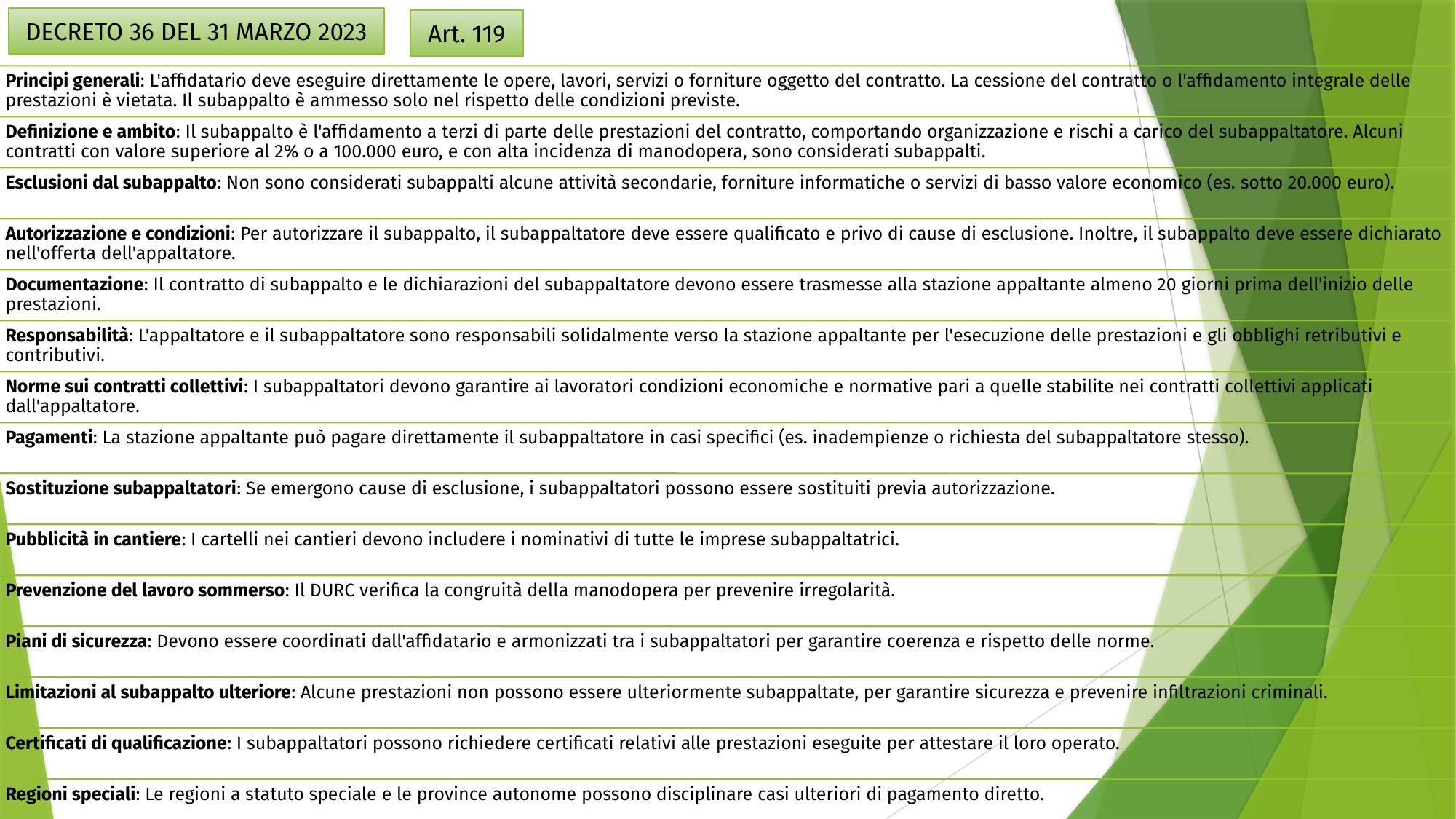

DECRETO 36 DEL 31 MARZO 2023
Art. 119
Principi generali: L'affidatario deve eseguire direttamente le opere, lavori, servizi o forniture oggetto del contratto. La cessione del contratto o l'affidamento integrale delle prestazioni è vietata. Il subappalto è ammesso solo nel rispetto delle condizioni previste.
Definizione e ambito: Il subappalto è l'affidamento a terzi di parte delle prestazioni del contratto, comportando organizzazione e rischi a carico del subappaltatore. Alcuni contratti con valore superiore al 2% o a 100.000 euro, e con alta incidenza di manodopera, sono considerati subappalti.
Esclusioni dal subappalto: Non sono considerati subappalti alcune attività secondarie, forniture informatiche o servizi di basso valore economico (es. sotto 20.000 euro).
Autorizzazione e condizioni: Per autorizzare il subappalto, il subappaltatore deve essere qualificato e privo di cause di esclusione. Inoltre, il subappalto deve essere dichiarato nell'offerta dell'appaltatore.
Documentazione: Il contratto di subappalto e le dichiarazioni del subappaltatore devono essere trasmesse alla stazione appaltante almeno 20 giorni prima dell'inizio delle prestazioni.
Responsabilità: L'appaltatore e il subappaltatore sono responsabili solidalmente verso la stazione appaltante per l'esecuzione delle prestazioni e gli obblighi retributivi e contributivi.
Norme sui contratti collettivi: I subappaltatori devono garantire ai lavoratori condizioni economiche e normative pari a quelle stabilite nei contratti collettivi applicati dall'appaltatore.
Pagamenti: La stazione appaltante può pagare direttamente il subappaltatore in casi specifici (es. inadempienze o richiesta del subappaltatore stesso).
Sostituzione subappaltatori: Se emergono cause di esclusione, i subappaltatori possono essere sostituiti previa autorizzazione.
Pubblicità in cantiere: I cartelli nei cantieri devono includere i nominativi di tutte le imprese subappaltatrici.
Prevenzione del lavoro sommerso: Il DURC verifica la congruità della manodopera per prevenire irregolarità.
Piani di sicurezza: Devono essere coordinati dall'affidatario e armonizzati tra i subappaltatori per garantire coerenza e rispetto delle norme.
Limitazioni al subappalto ulteriore: Alcune prestazioni non possono essere ulteriormente subappaltate, per garantire sicurezza e prevenire infiltrazioni criminali.
Certificati di qualificazione: I subappaltatori possono richiedere certificati relativi alle prestazioni eseguite per attestare il loro operato.
Regioni speciali: Le regioni a statuto speciale e le province autonome possono disciplinare casi ulteriori di pagamento diretto.